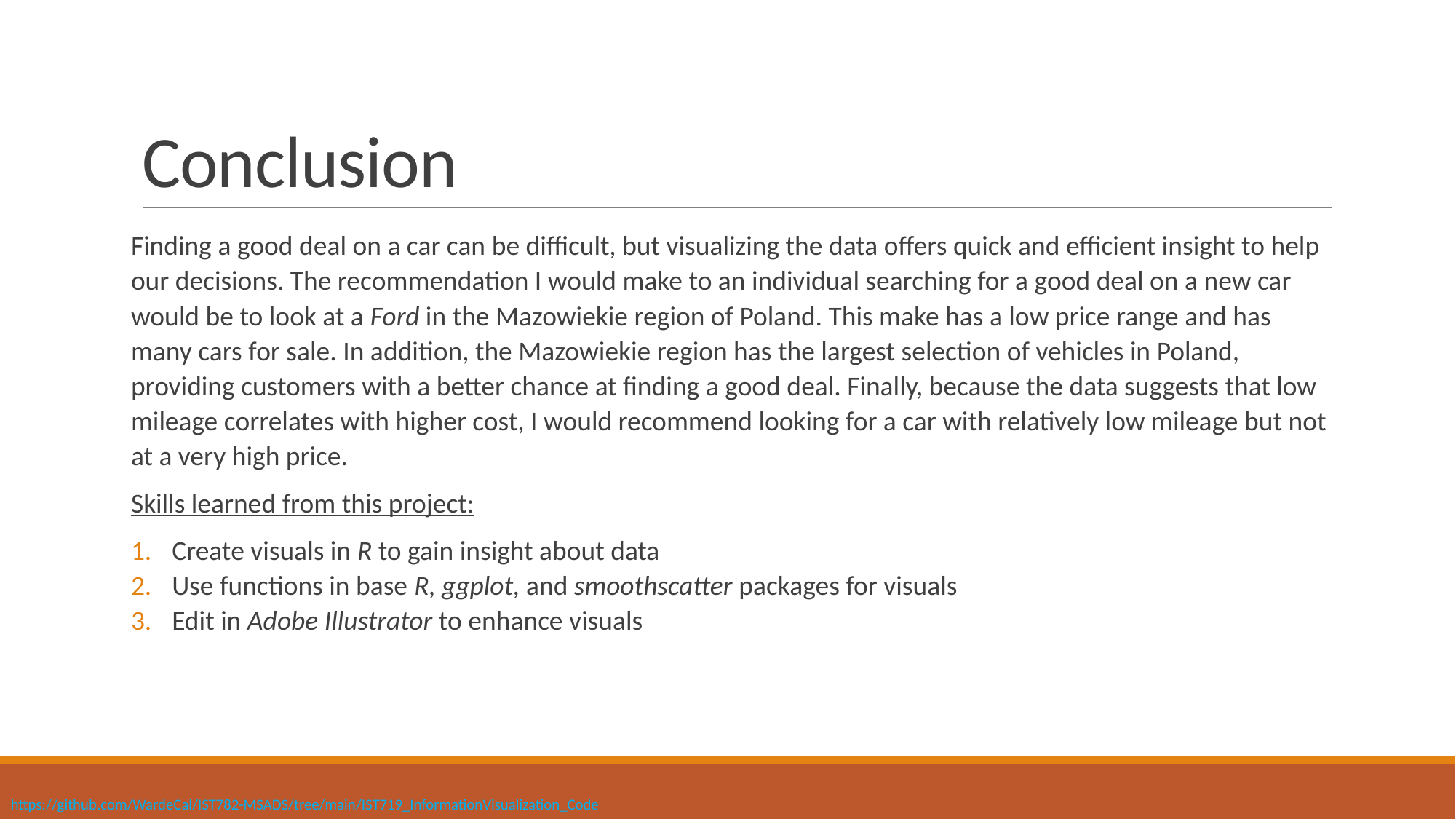

# Conclusion
Finding a good deal on a car can be difficult, but visualizing the data offers quick and efficient insight to help our decisions. The recommendation I would make to an individual searching for a good deal on a new car would be to look at a Ford in the Mazowiekie region of Poland. This make has a low price range and has many cars for sale. In addition, the Mazowiekie region has the largest selection of vehicles in Poland, providing customers with a better chance at finding a good deal. Finally, because the data suggests that low mileage correlates with higher cost, I would recommend looking for a car with relatively low mileage but not at a very high price.
Skills learned from this project:
Create visuals in R to gain insight about data
Use functions in base R, ggplot, and smoothscatter packages for visuals
Edit in Adobe Illustrator to enhance visuals

https://github.com/WardeCal/IST782-MSADS/tree/main/IST719_InformationVisualization_Code